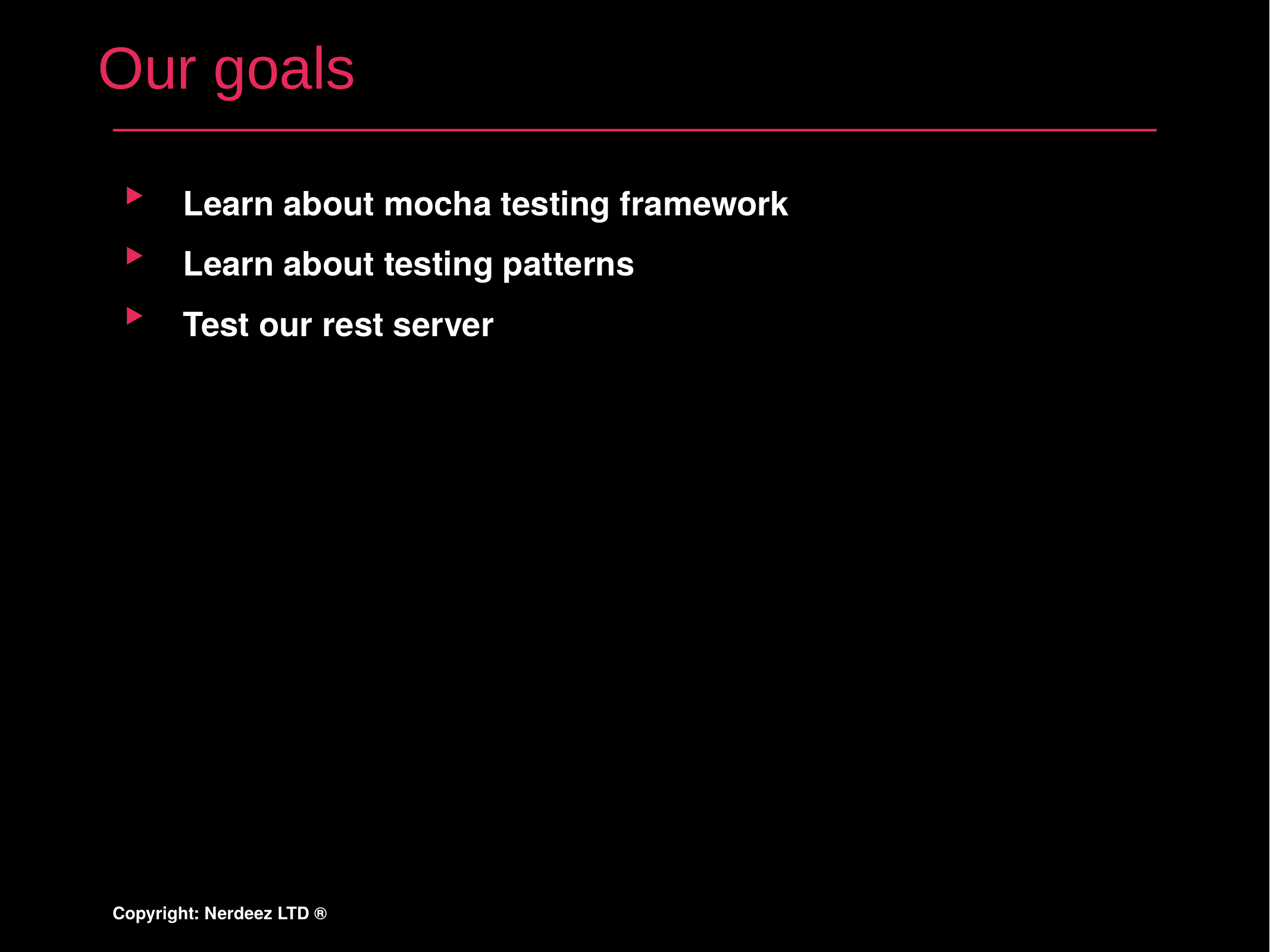

# Our goals

Learn about mocha testing framework
Learn about testing patterns
Test our rest server

Copyright: Nerdeez LTD ®